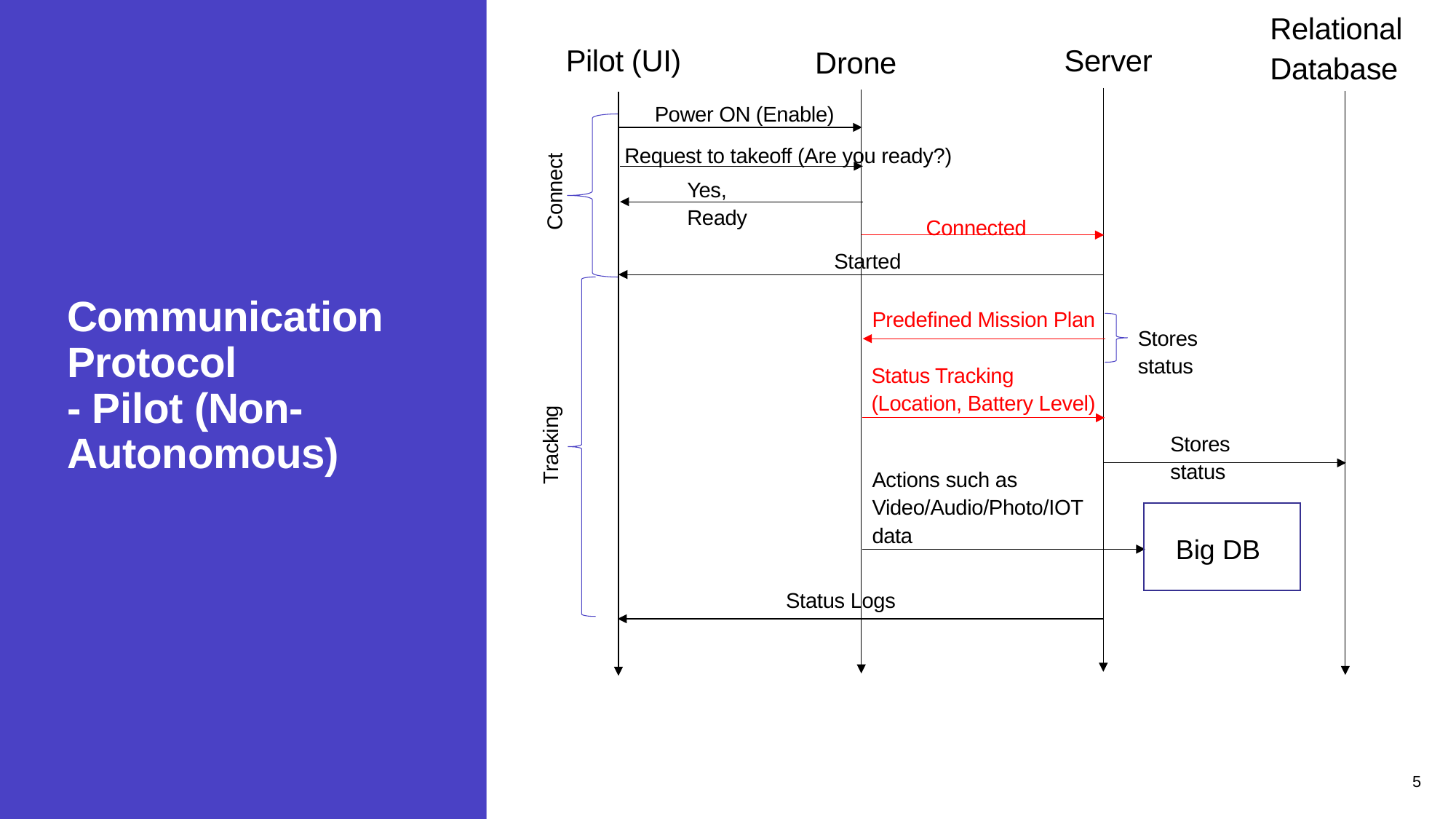

Relational Database
Pilot (UI)
Server
Drone
Power ON (Enable)

Request to takeoff (Are you ready?)
Yes, Ready
Connect
Connected
Started
# Communication Protocol - Pilot (Non- Autonomous)

Predefined Mission Plan

Stores status
Status Tracking (Location, Battery Level)
Stores status
Tracking
Actions such as Video/Audio/Photo/IOT data

Big DB
Status Logs
5